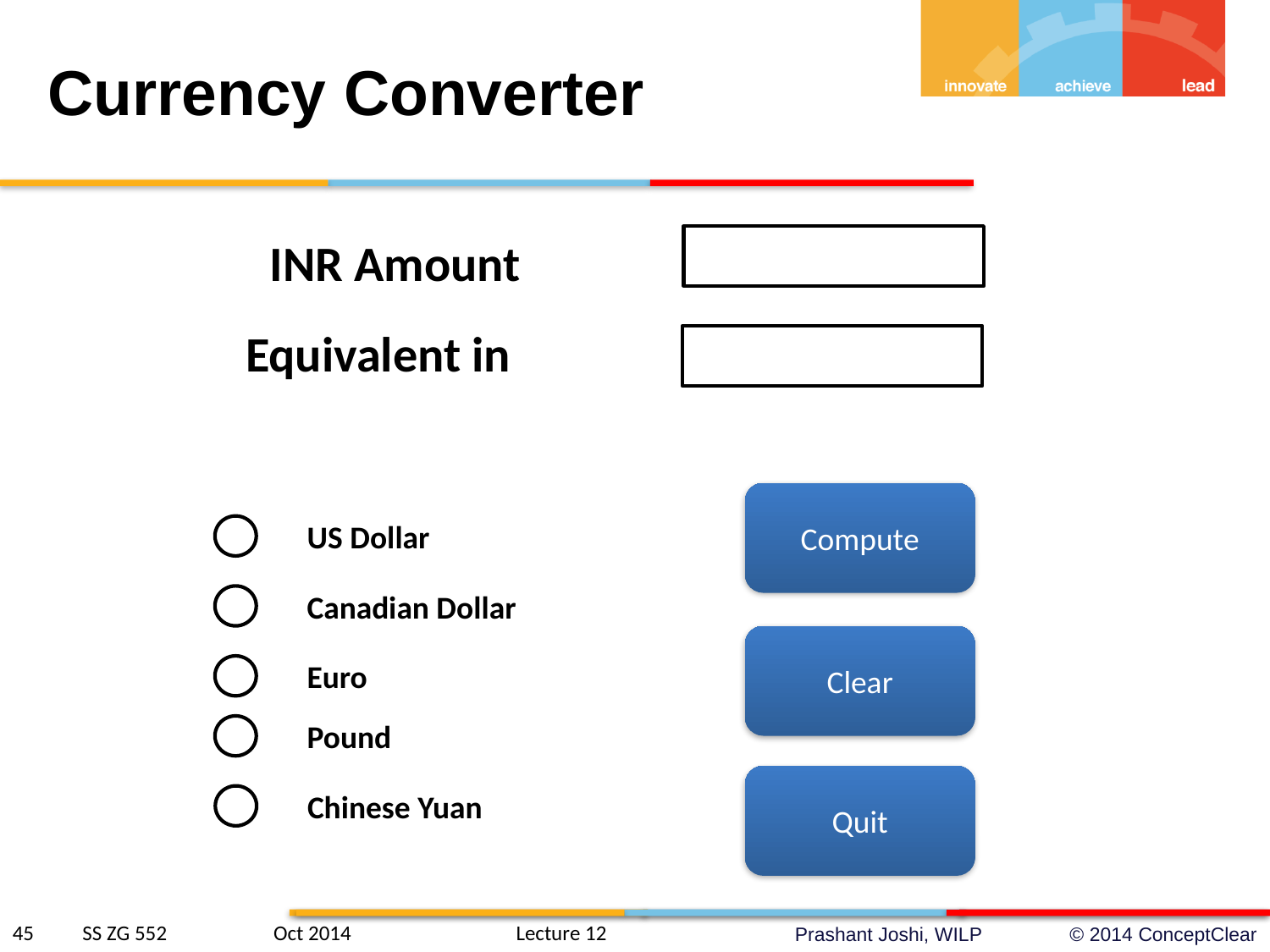

# Currency Converter
INR Amount

Equivalent in

Compute
US Dollar

Canadian Dollar

Clear
Euro

Pound

Quit
Chinese Yuan